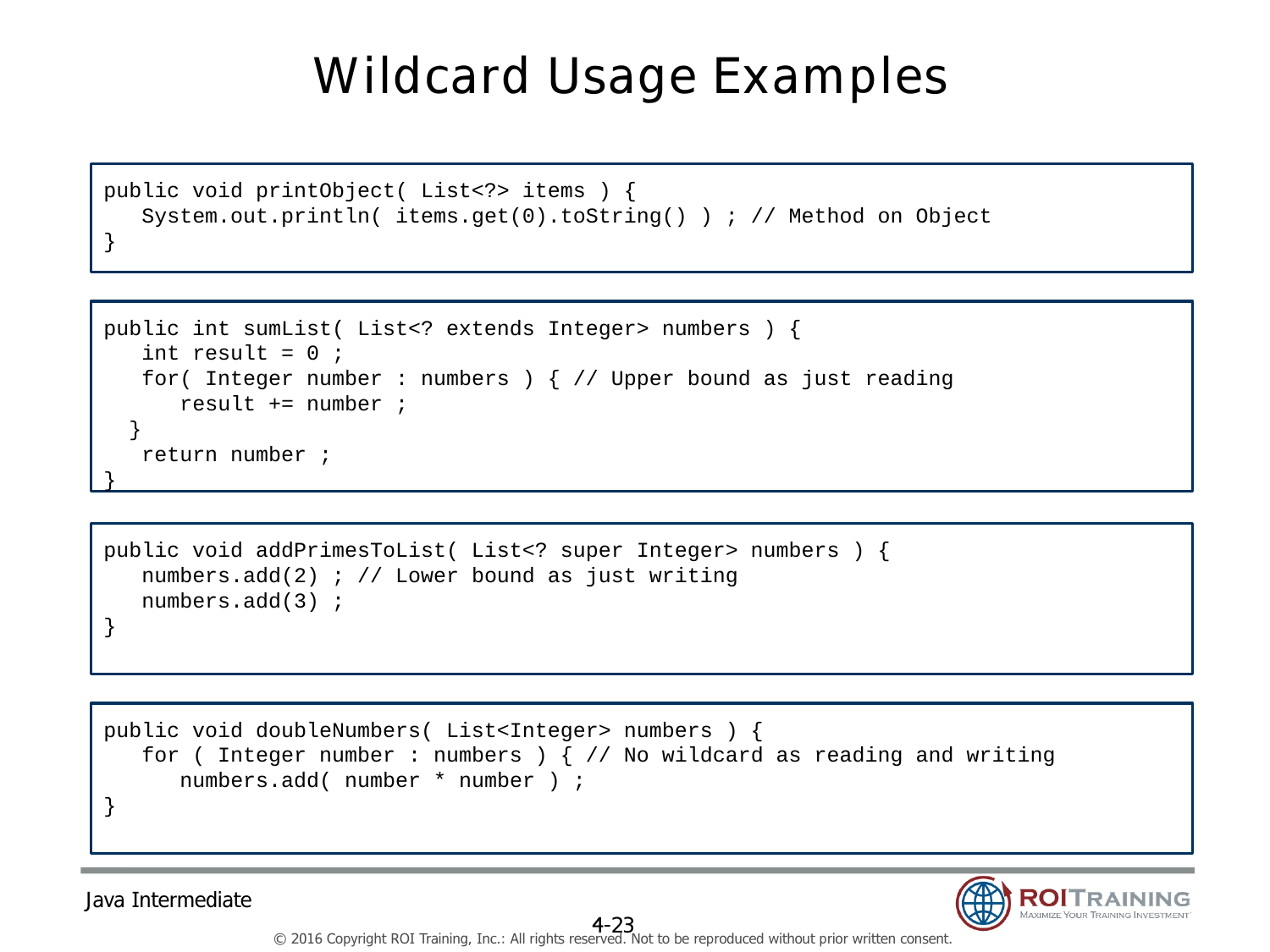

# Wildcard Usage Examples
public void printObject( List<?> items ) {
   System.out.println( items.get(0).toString() ) ; // Method on Object
}
public int sumList( List<? extends Integer> numbers ) {
   int result = 0 ;
   for( Integer number : numbers ) { // Upper bound as just reading
      result += number ;
  }
   return number ;
}

public void addPrimesToList( List<? super Integer> numbers ) {
   numbers.add(2) ; // Lower bound as just writing
   numbers.add(3) ;
}

public void doubleNumbers( List<Integer> numbers ) {
   for ( Integer number : numbers ) { // No wildcard as reading and writing
      numbers.add( number * number ) ;
}